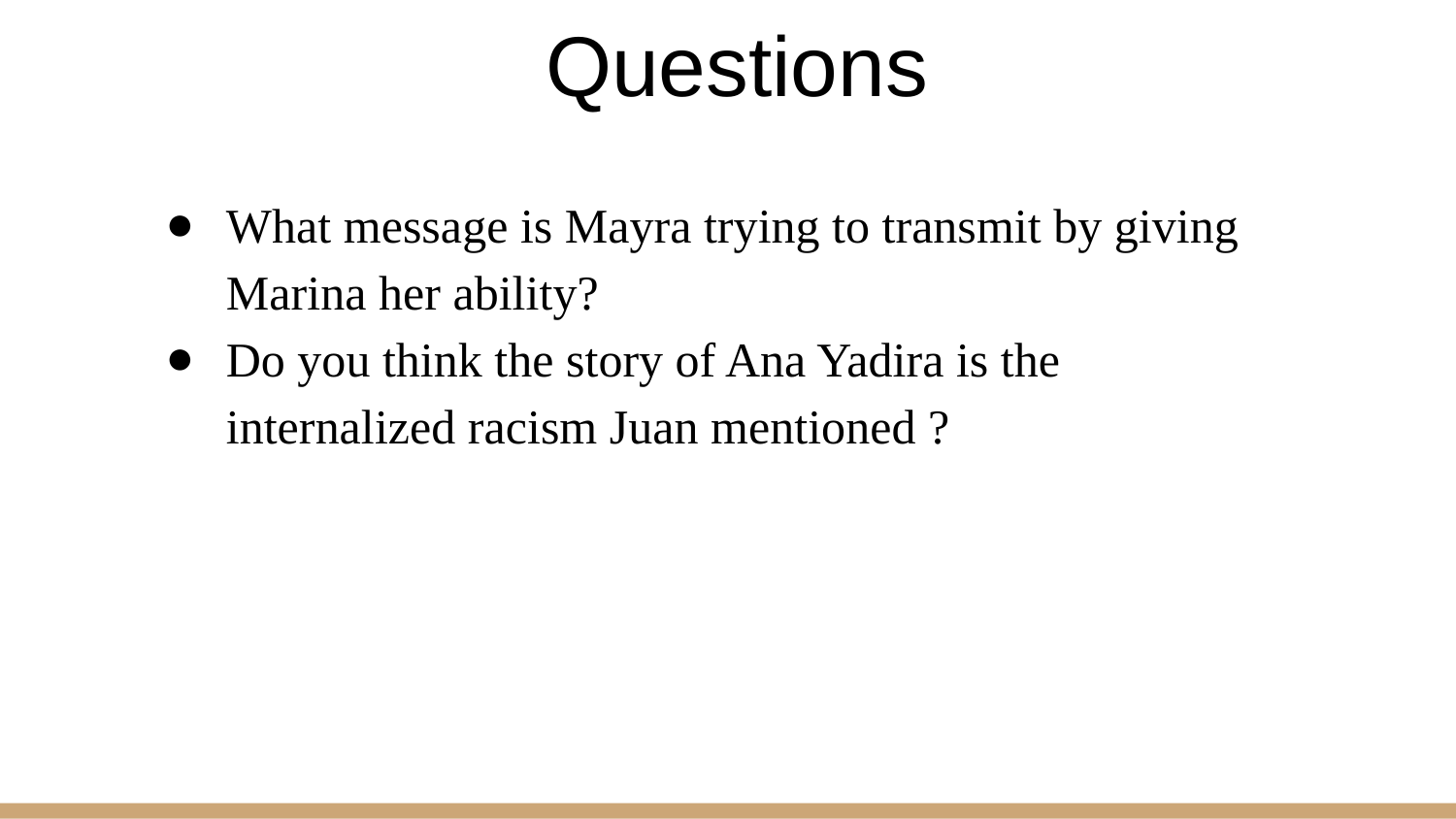

# Discussion Questions
What message is Mayra trying to transmit by giving Marina her ability?
Do you think the story of Ana Yadira is the internalized racism Juan mentioned ?